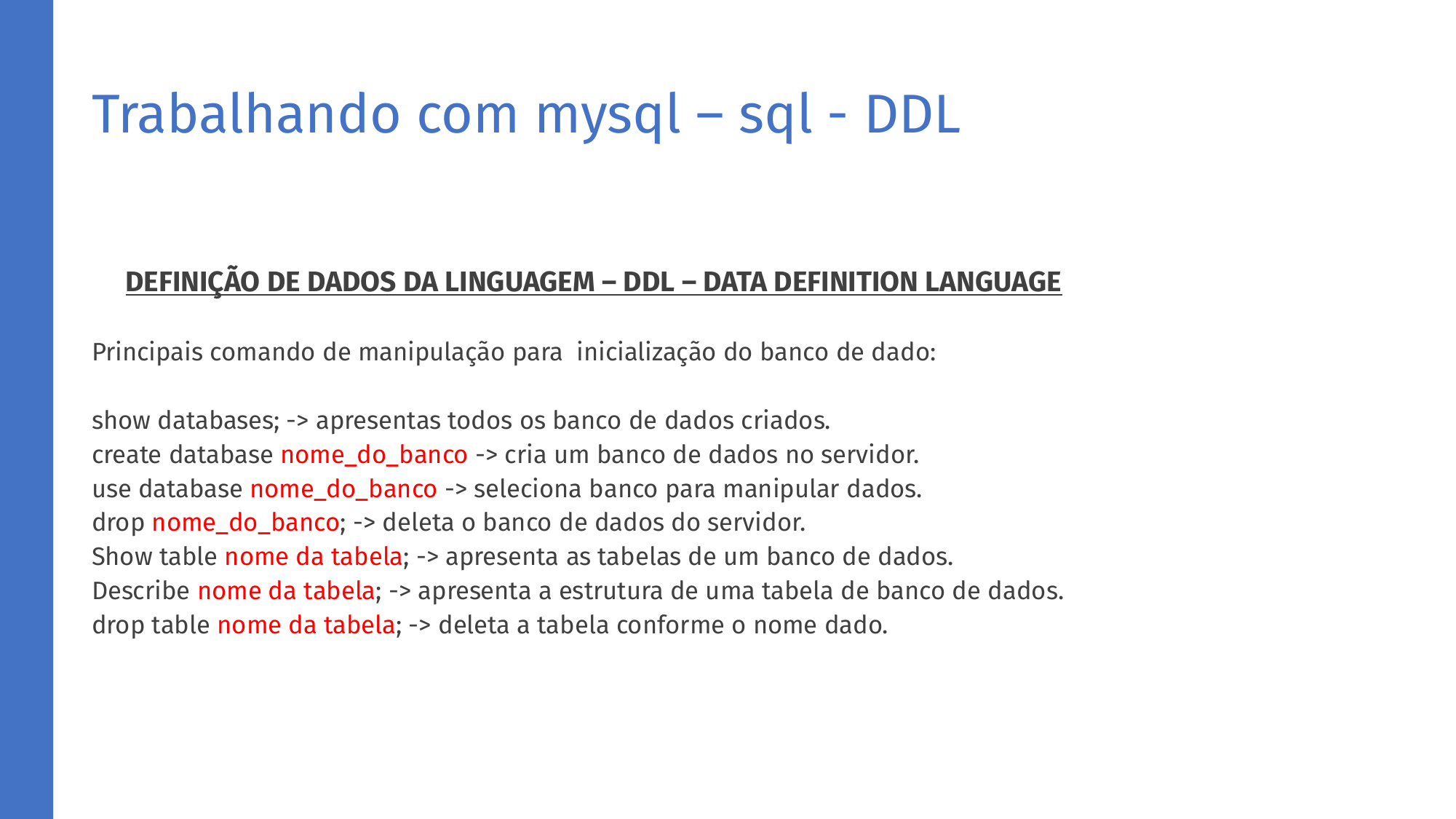

# Trabalhando com mysql – sql - DDL
DEFINIÇÃO DE DADOS DA LINGUAGEM – DDL – DATA DEFINITION LANGUAGE

Principais comando de manipulação para  inicialização do banco de dado:

show databases; -> apresentas todos os banco de dados criados.
create database nome_do_banco -> cria um banco de dados no servidor.
use database nome_do_banco -> seleciona banco para manipular dados.
drop nome_do_banco; -> deleta o banco de dados do servidor.
Show table nome da tabela; -> apresenta as tabelas de um banco de dados.
Describe nome da tabela; -> apresenta a estrutura de uma tabela de banco de dados.
drop table nome da tabela; -> deleta a tabela conforme o nome dado.